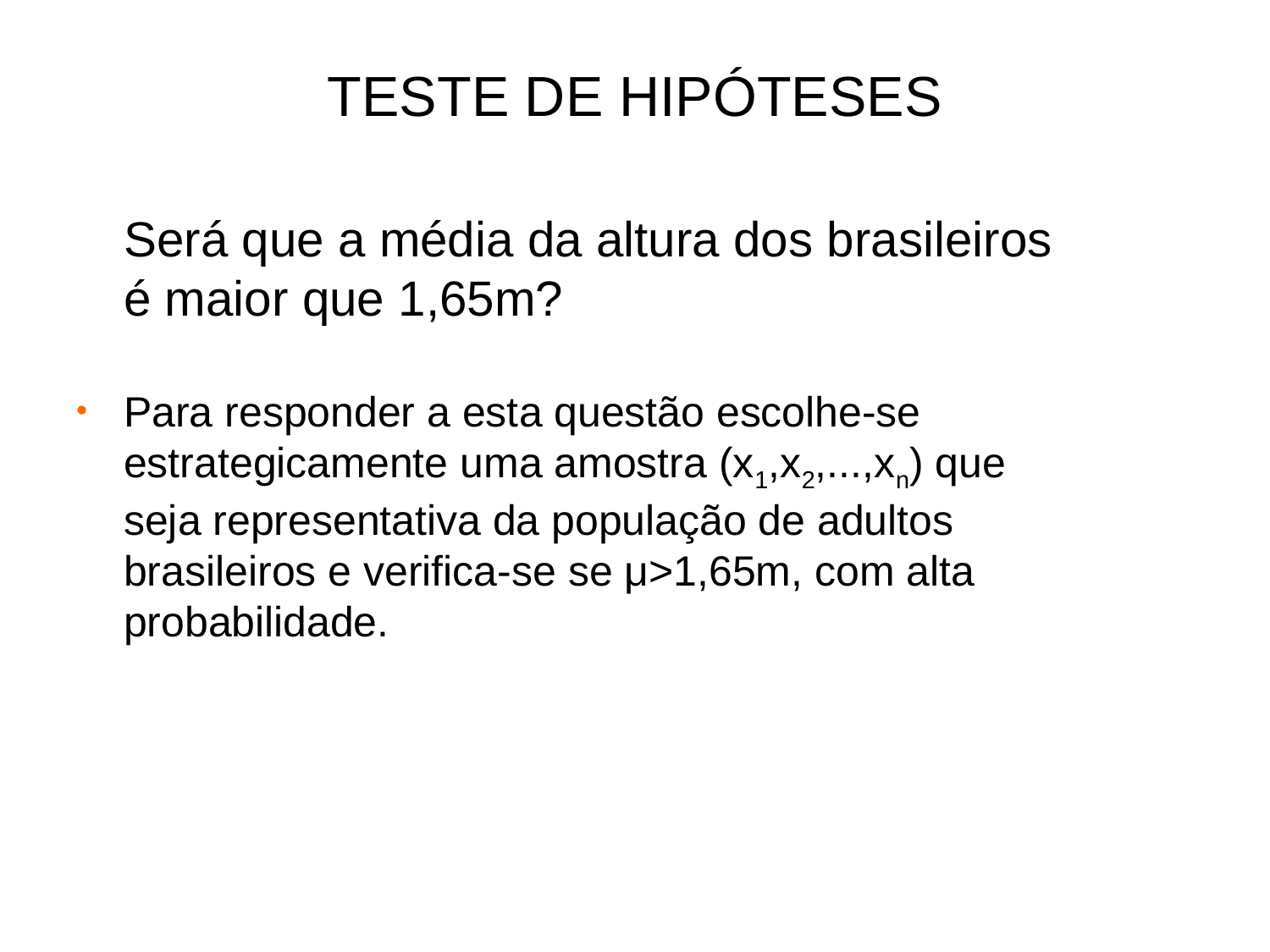

TESTE DE HIPÓTESES
	Será que a média da altura dos brasileiros é maior que 1,65m?

Para responder a esta questão escolhe-se  estrategicamente uma amostra (x1,x2,...,xn) que seja representativa da população de adultos brasileiros e verifica-se se μ>1,65m, com alta probabilidade.